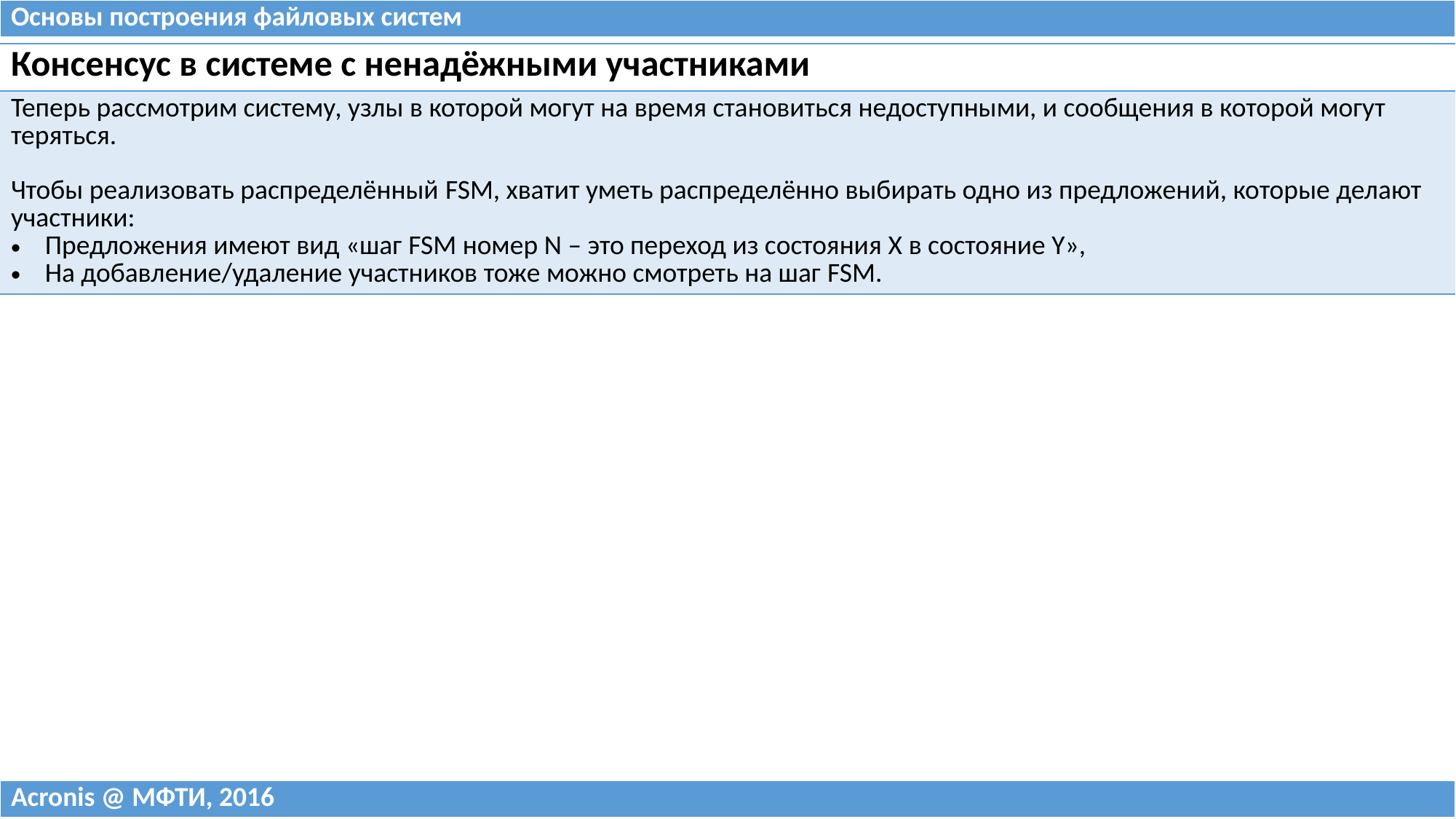

| Основы построения файловых систем |
| --- |
| Консенсус в системе с ненадёжными участниками |
| --- |
| Теперь рассмотрим систему, узлы в которой могут на время становиться недоступными, и сообщения в которой могут теряться. Чтобы реализовать распределённый FSM, хватит уметь распределённо выбирать одно из предложений, которые делают участники: Предложения имеют вид «шаг FSM номер N – это переход из состояния X в состояние Y», На добавление/удаление участников тоже можно смотреть на шаг FSM. |
| Acronis @ МФТИ, 2016 |
| --- |